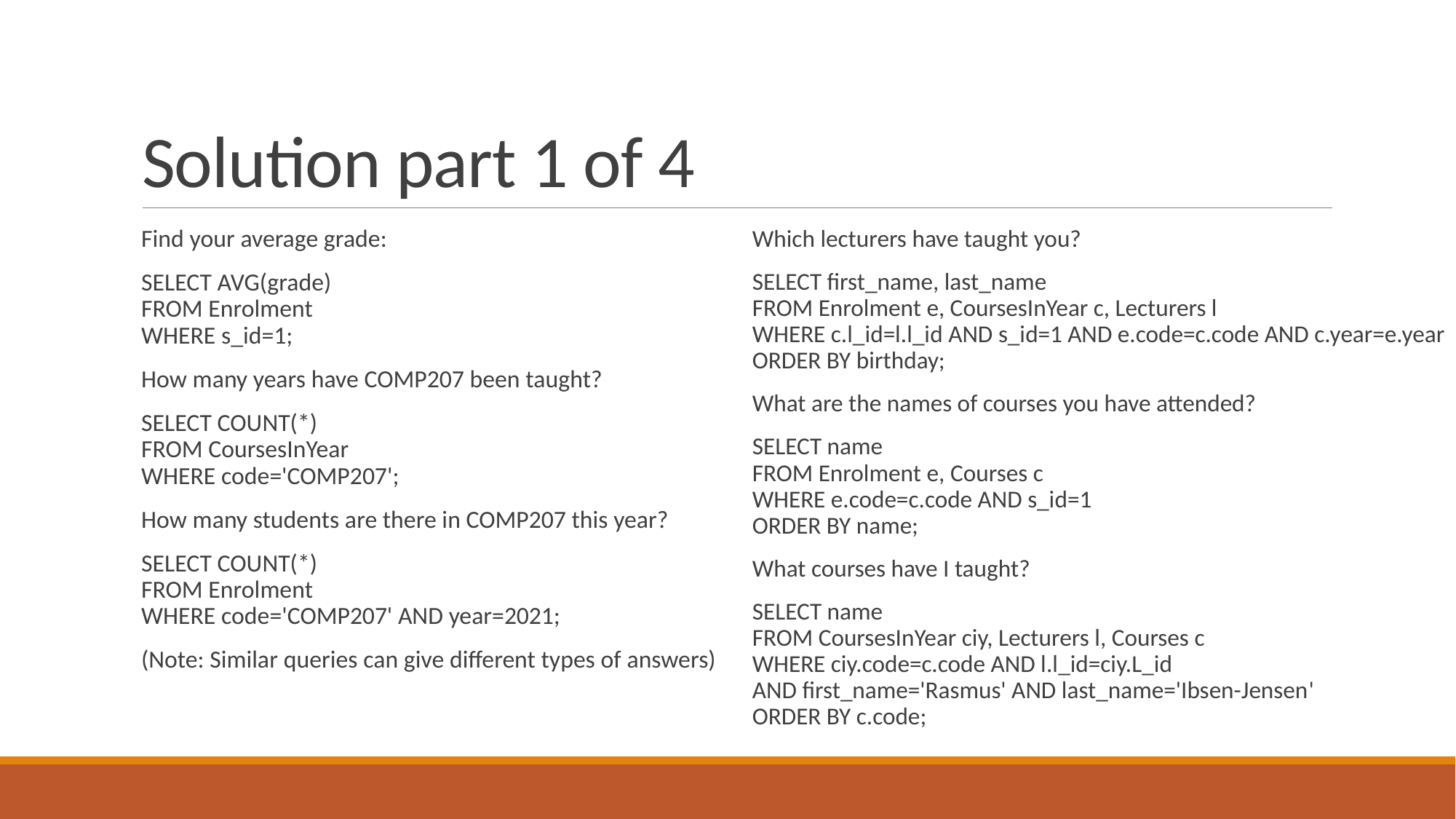

# Solution part 1 of 4
Find your average grade:
SELECT AVG(grade)
FROM Enrolment
WHERE s_id=1;
How many years have COMP207 been taught?
SELECT COUNT(*)
FROM CoursesInYear
WHERE code='COMP207';
How many students are there in COMP207 this year?
SELECT COUNT(*)
FROM Enrolment
WHERE code='COMP207' AND year=2021;
(Note: Similar queries can give different types of answers)

Which lecturers have taught you?
SELECT first_name, last_name
FROM Enrolment e, CoursesInYear c, Lecturers l
WHERE c.l_id=l.l_id AND s_id=1 AND e.code=c.code AND c.year=e.year
ORDER BY birthday;
What are the names of courses you have attended?
SELECT name
FROM Enrolment e, Courses c
WHERE e.code=c.code AND s_id=1
ORDER BY name;
What courses have I taught?
SELECT name
FROM CoursesInYear ciy, Lecturers l, Courses c
WHERE ciy.code=c.code AND l.l_id=ciy.L_id
AND first_name='Rasmus' AND last_name='Ibsen-Jensen'
ORDER BY c.code;